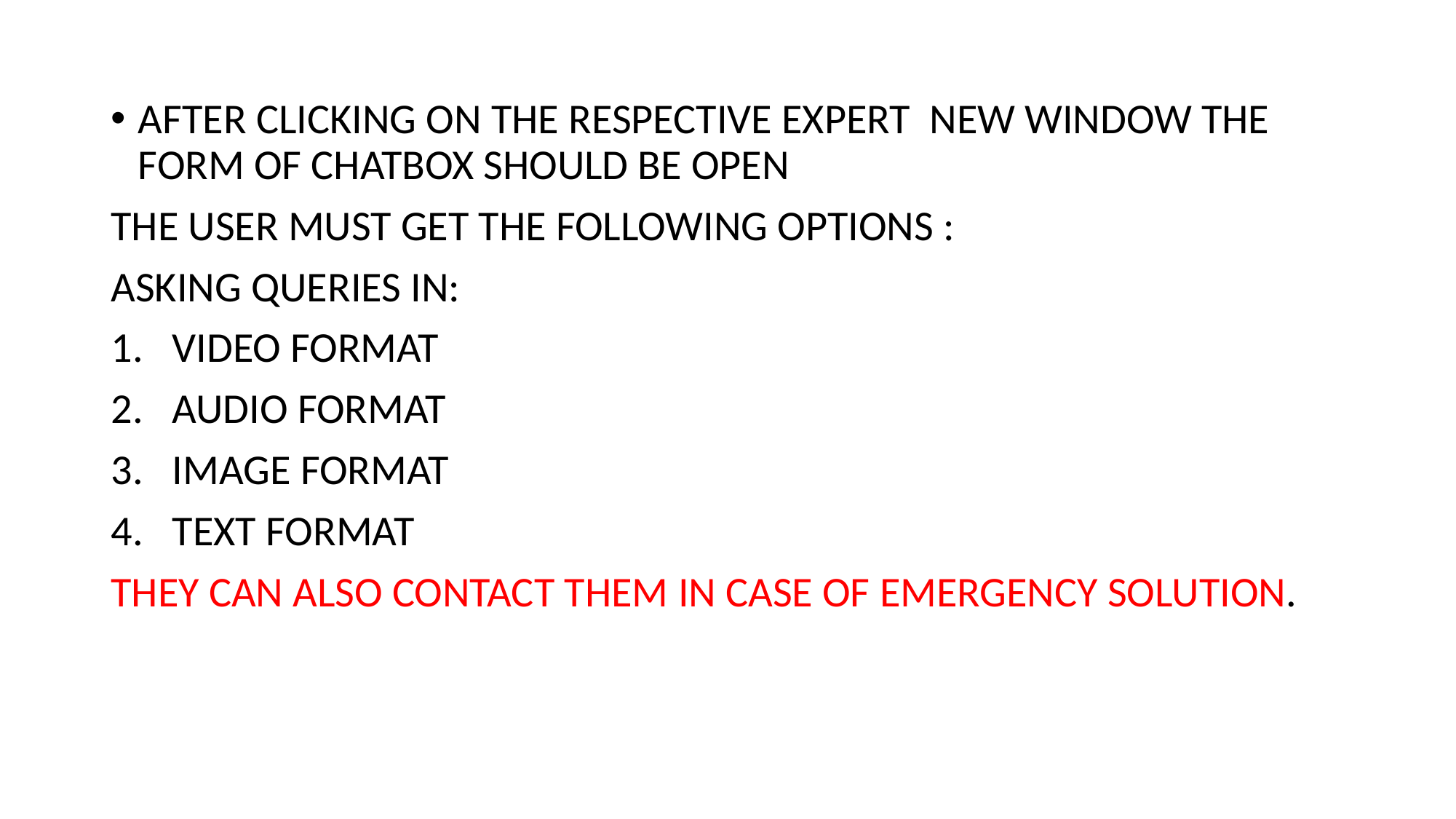

AFTER CLICKING ON THE RESPECTIVE EXPERT  NEW WINDOW THE FORM OF CHATBOX SHOULD BE OPEN
THE USER MUST GET THE FOLLOWING OPTIONS :
ASKING QUERIES IN:
VIDEO FORMAT
AUDIO FORMAT
IMAGE FORMAT
TEXT FORMAT
THEY CAN ALSO CONTACT THEM IN CASE OF EMERGENCY SOLUTION.